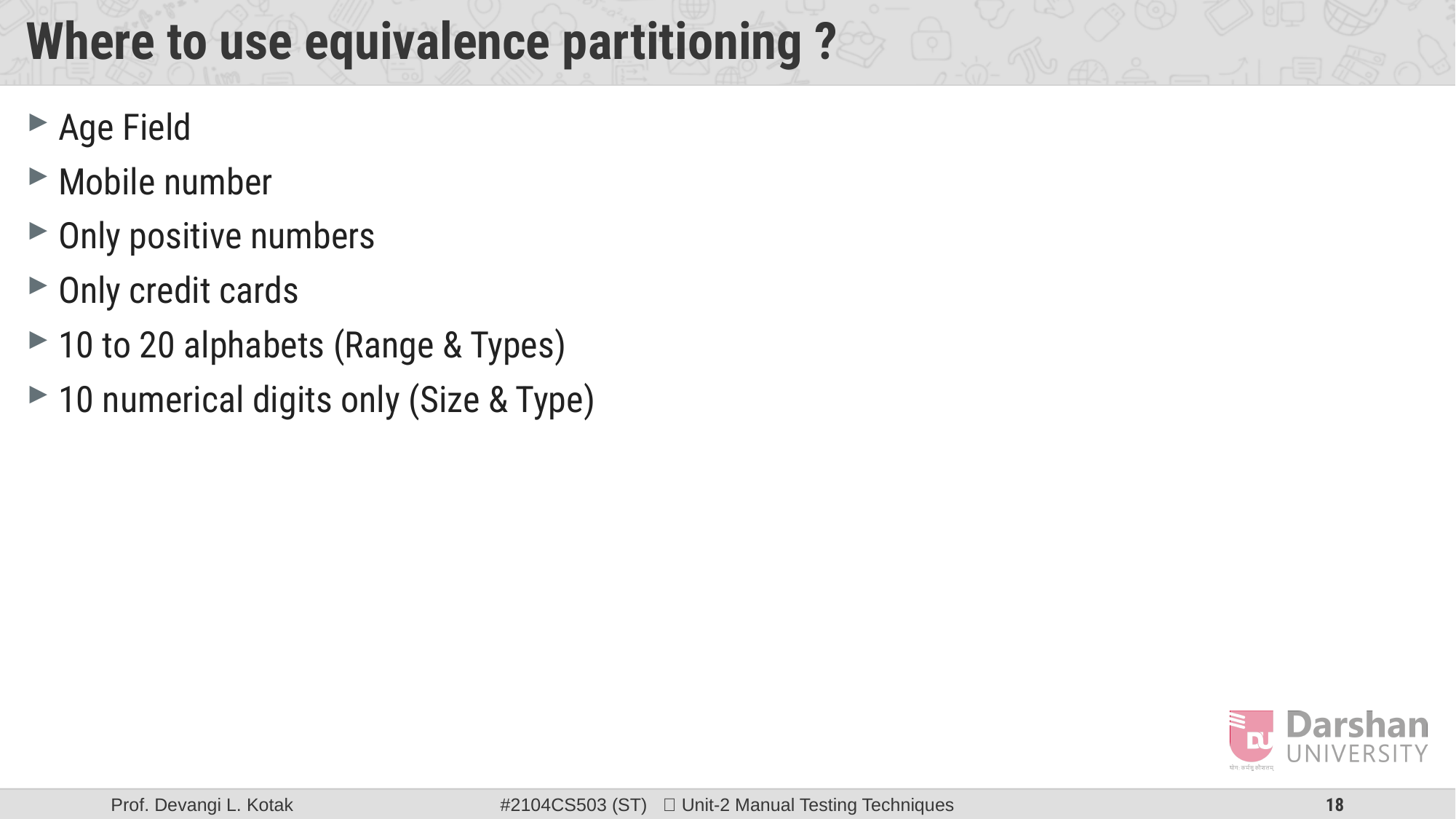

# Where to use equivalence partitioning ?
Age Field
Mobile number
Only positive numbers
Only credit cards
10 to 20 alphabets (Range & Types)
10 numerical digits only (Size & Type)